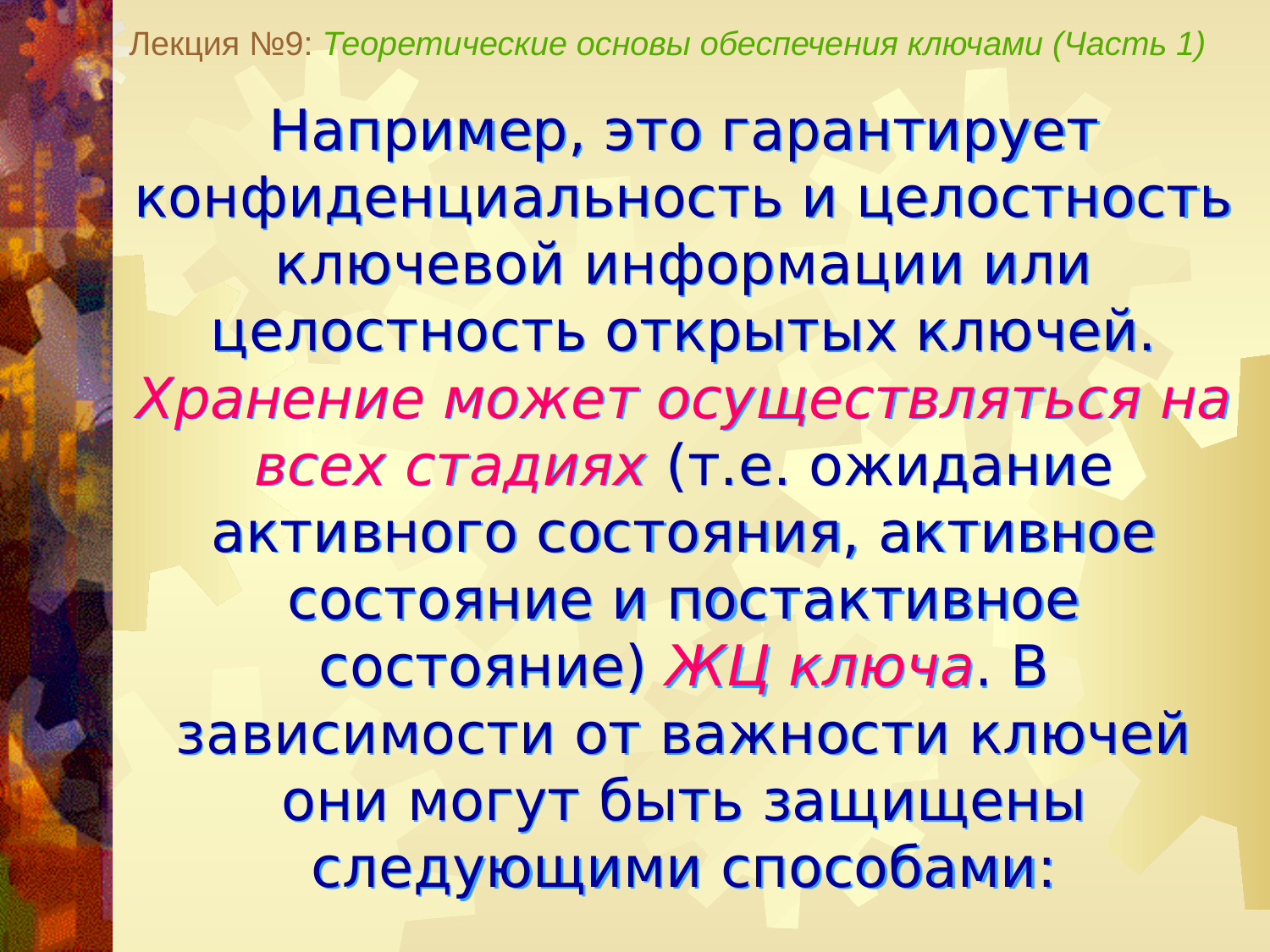

Лекция №9: Теоретические основы обеспечения ключами (Часть 1)
Например, это гарантирует конфиденциальность и целостность ключевой информации или целостность открытых ключей. Хранение может осуществляться на всех стадиях (т.е. ожидание активного состояния, активное состояние и постактивное состояние) ЖЦ ключа. В зависимости от важности ключей они могут быть защищены следующими способами: